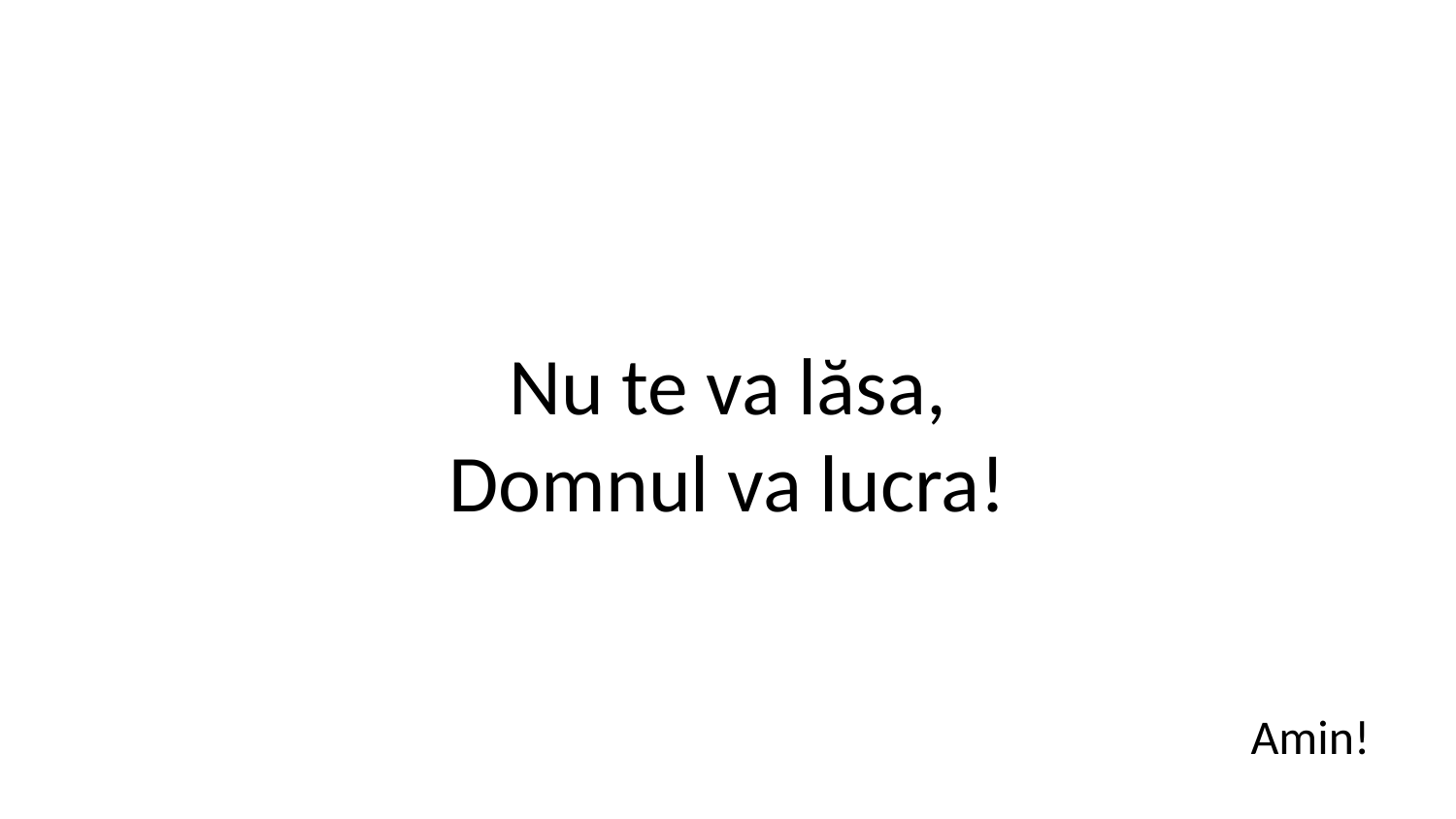

Nu te va lăsa,
Domnul va lucra!

Amin!